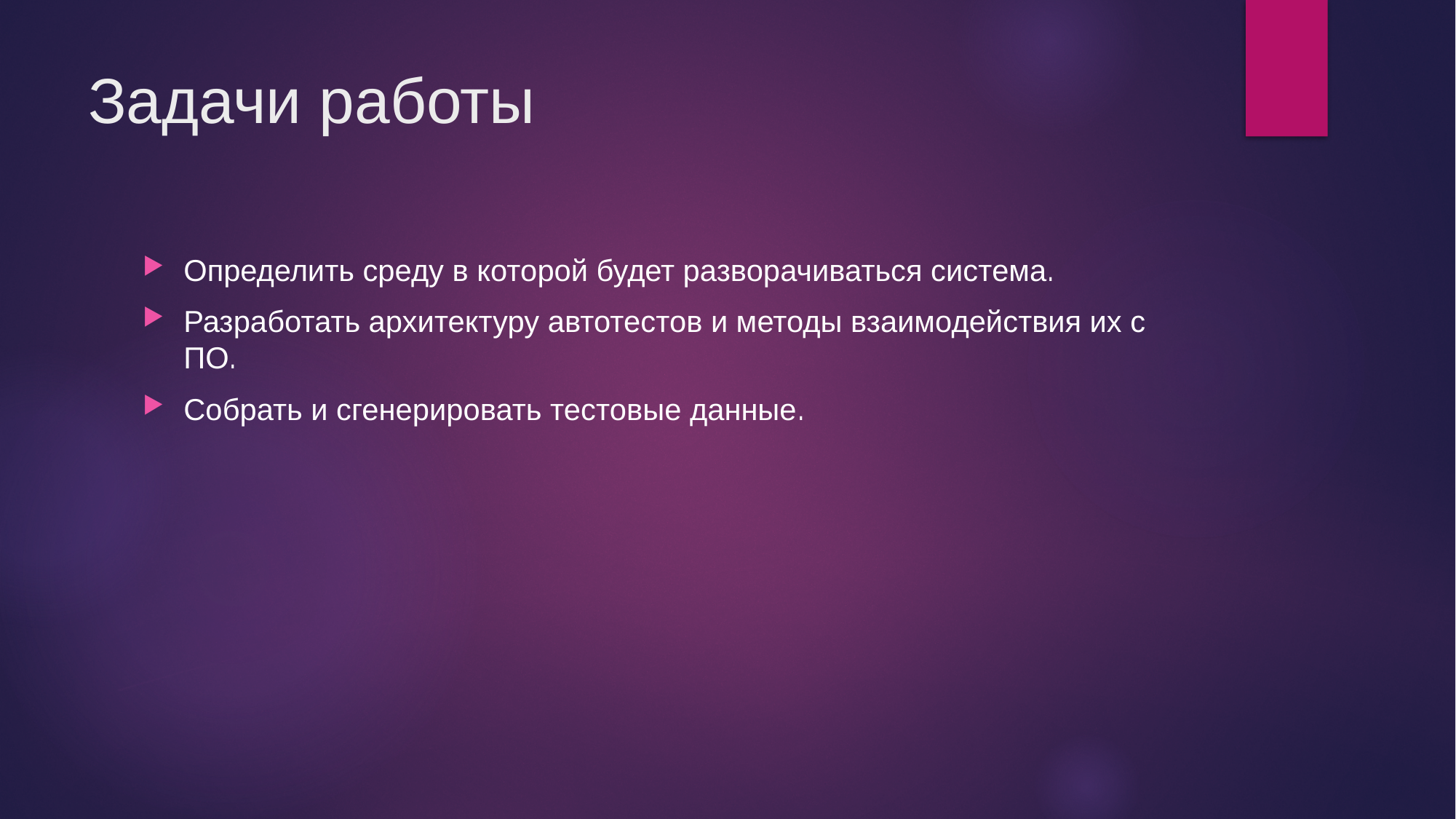

# Задачи работы
Определить среду в которой будет разворачиваться система.
Разработать архитектуру автотестов и методы взаимодействия их с ПО.
Собрать и сгенерировать тестовые данные.